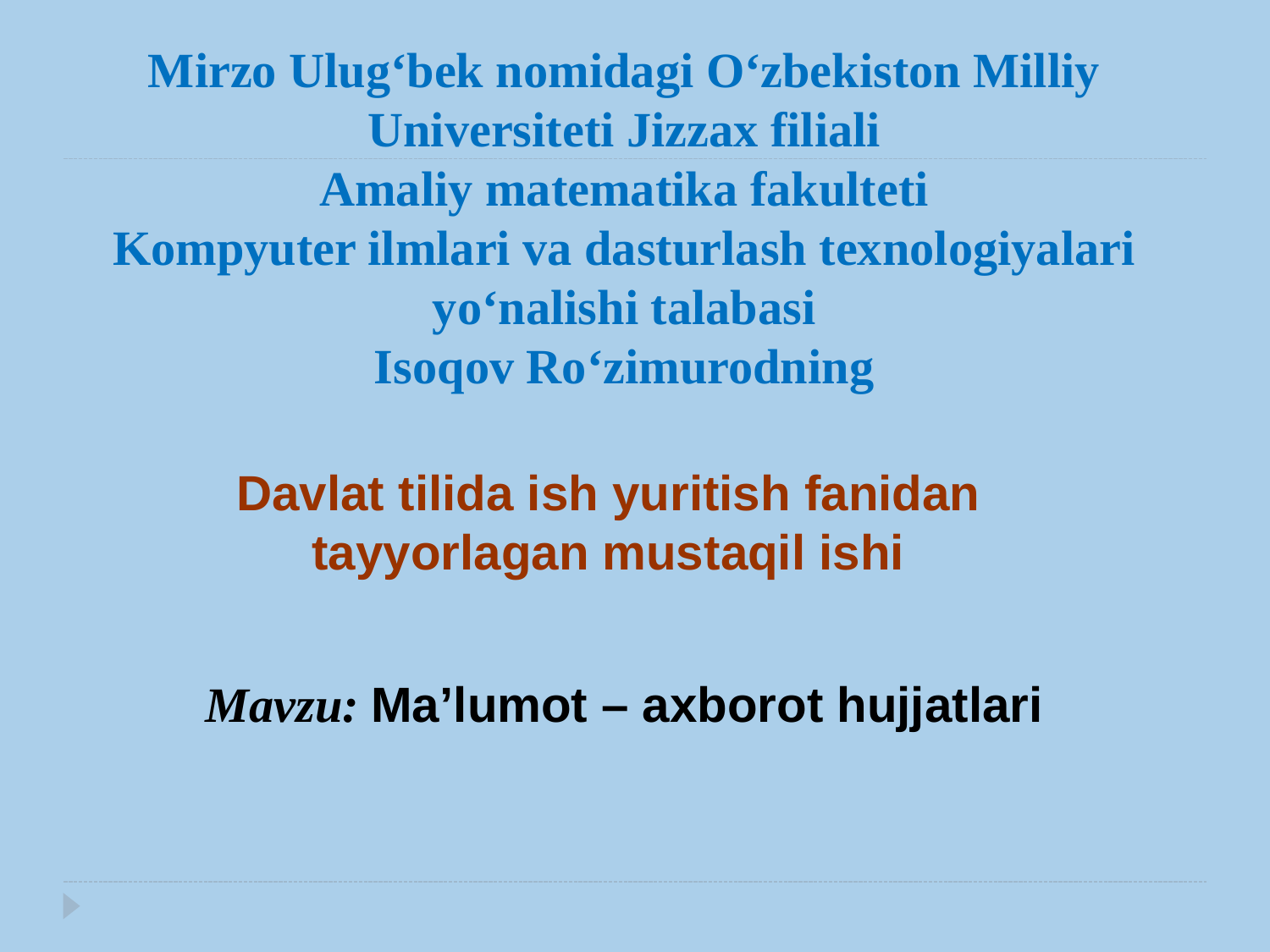

Mirzo Ulug‘bek nomidagi O‘zbekiston Milliy Universiteti Jizzax filiali
Amaliy matematika fakulteti
Kompyuter ilmlari va dasturlash texnologiyalari yo‘nalishi talabasi
Isoqov Ro‘zimurodning
Davlat tilida ish yuritish fanidan tayyorlagan mustaqil ishi
Mavzu: Ma’lumot – axborot hujjatlari